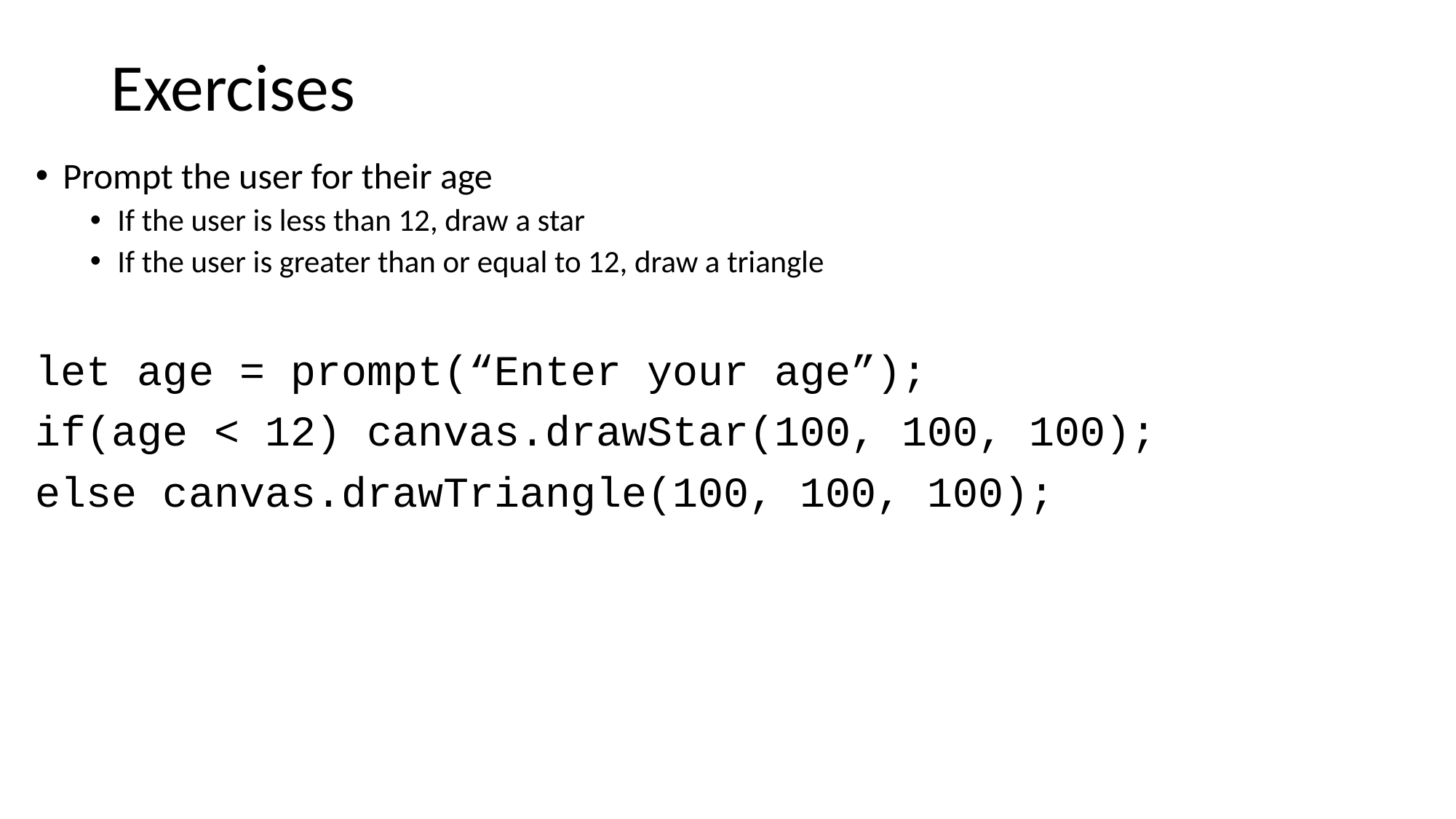

# Exercises
Prompt the user for their age
If the user is less than 12, draw a star
If the user is greater than or equal to 12, draw a triangle

let age = prompt(“Enter your age”);
if(age < 12) canvas.drawStar(100, 100, 100);
else canvas.drawTriangle(100, 100, 100);